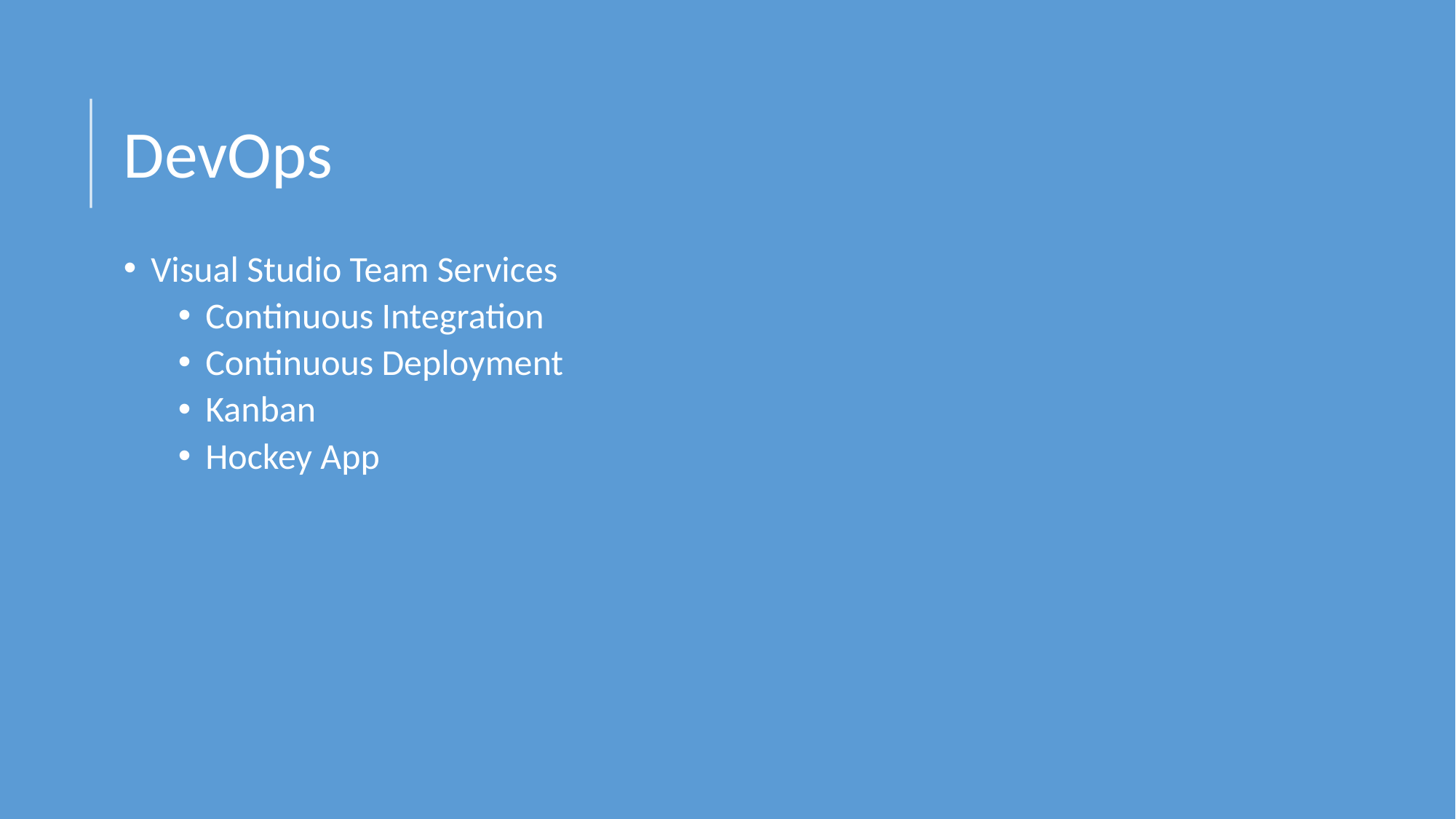

# DevOps
Visual Studio Team Services
Continuous Integration
Continuous Deployment
Kanban
Hockey App